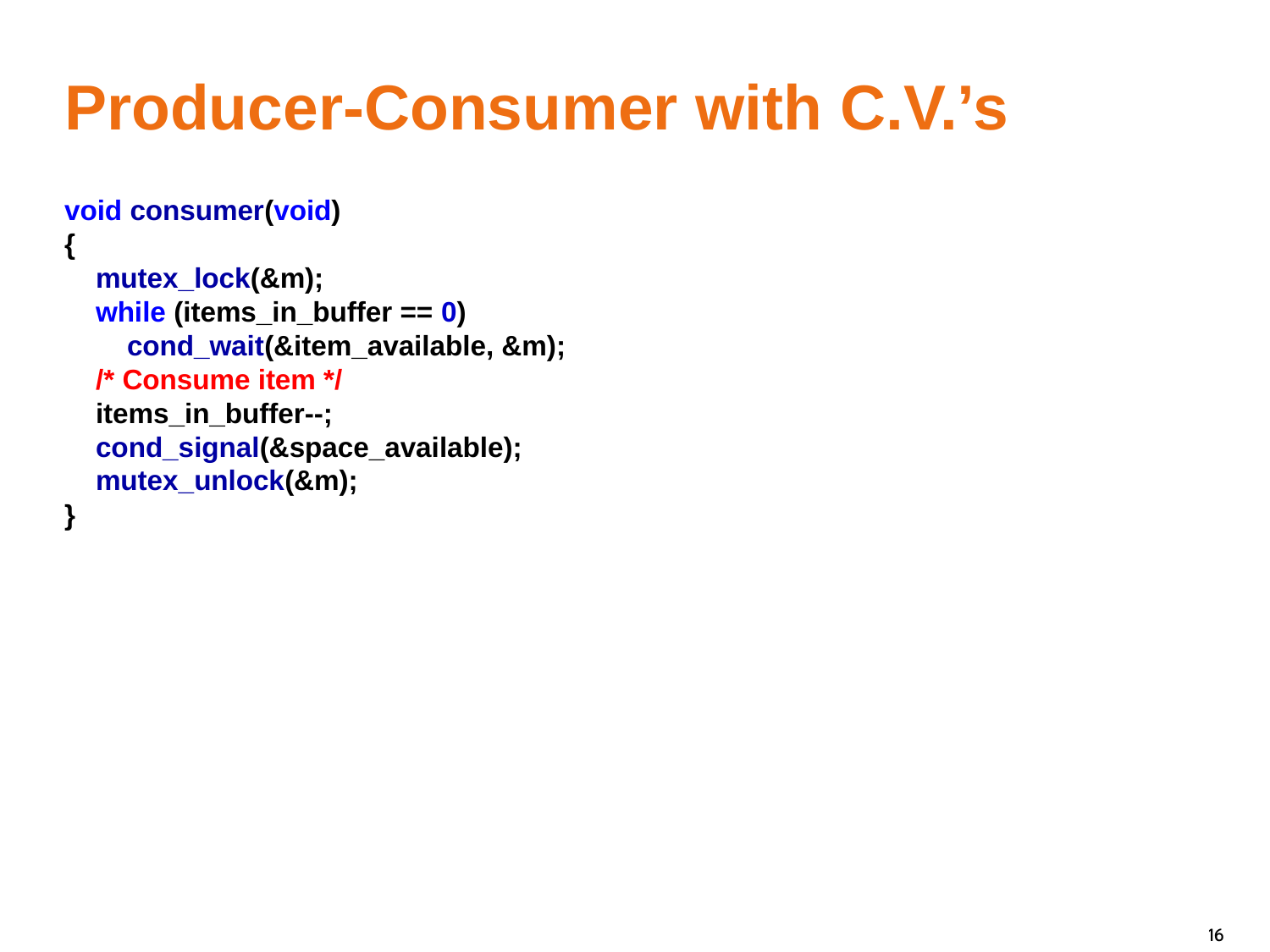

# Producer-Consumer with C.V.’s
void consumer(void)
{
    mutex_lock(&m);
    while (items_in_buffer == 0)
        cond_wait(&item_available, &m);
    /* Consume item */
    items_in_buffer--;
    cond_signal(&space_available);
    mutex_unlock(&m);
}